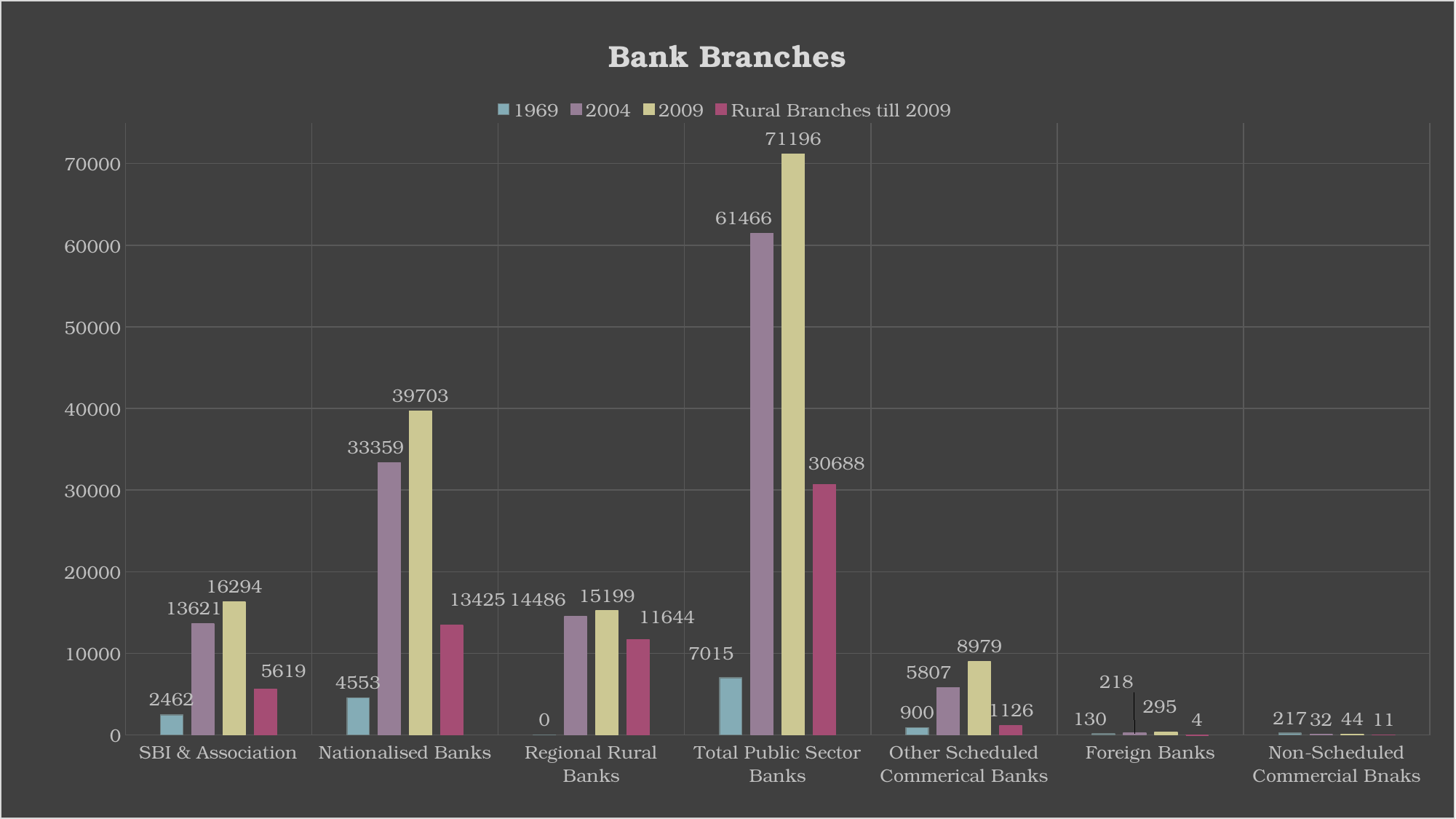

### Chart: Bank Branches

| Category | 1969 | 2004 | 2009 | Rural Branches till 2009  |
|---|---|---|---|---|
| SBI & Association | 2462.0 | 13621.0 | 16294.0 | 5619.0 |
| Nationalised Banks | 4553.0 | 33359.0 | 39703.0 | 13425.0 |
| Regional Rural Banks | 0.0 | 14486.0 | 15199.0 | 11644.0 |
| Total Public Sector Banks | 7015.0 | 61466.0 | 71196.0 | 30688.0 |
| Other Scheduled Commerical Banks | 900.0 | 5807.0 | 8979.0 | 1126.0 |
| Foreign Banks | 130.0 | 218.0 | 295.0 | 4.0 |
| Non-Scheduled Commercial Bnaks | 217.0 | 32.0 | 44.0 | 11.0 |